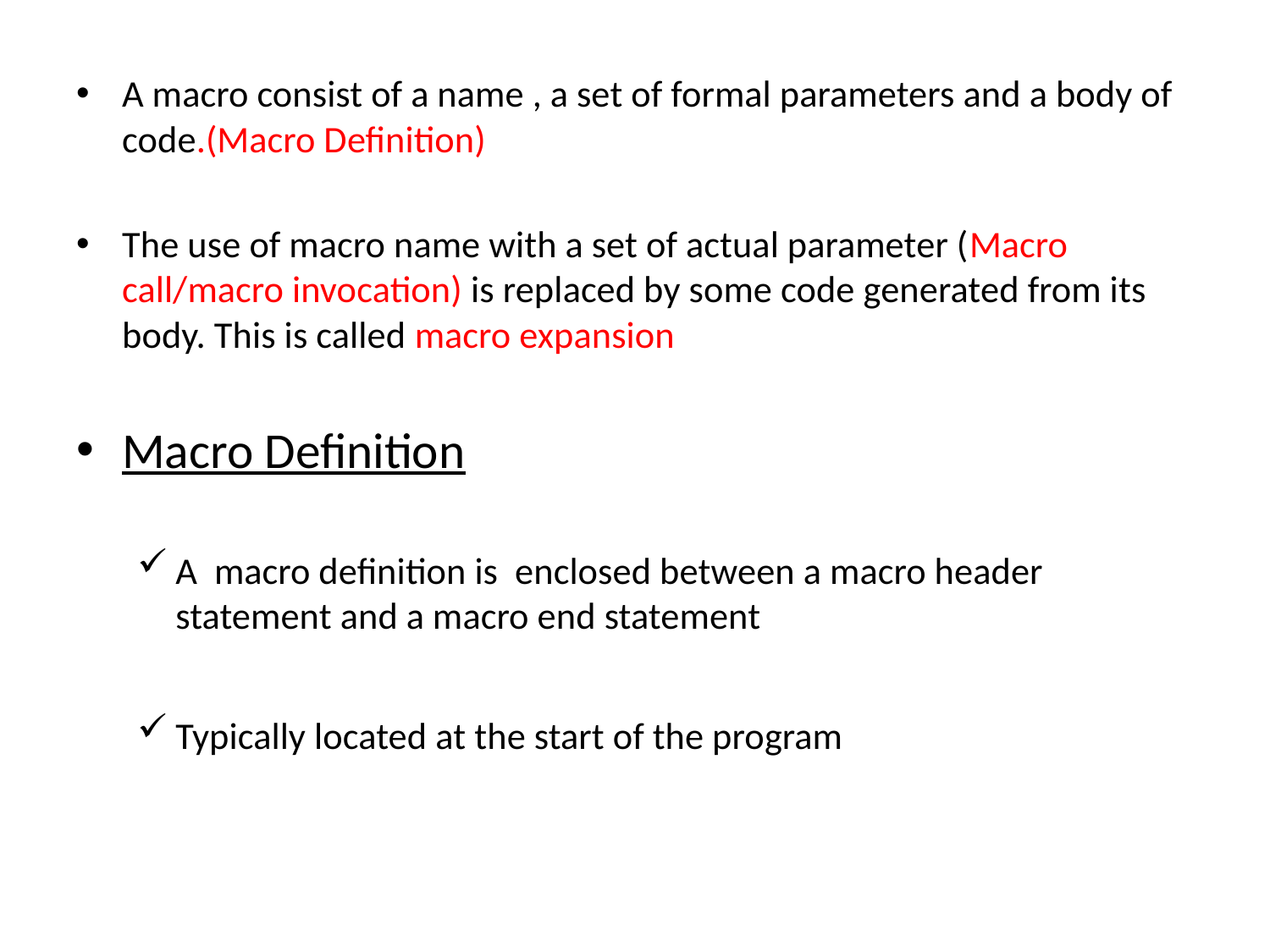

A macro consist of a name , a set of formal parameters and a body of code.(Macro Definition)

The use of macro name with a set of actual parameter (Macro call/macro invocation) is replaced by some code generated from its body. This is called macro expansion

Macro Definition
A  macro definition is  enclosed between a macro header statement and a macro end statement

Typically located at the start of the program